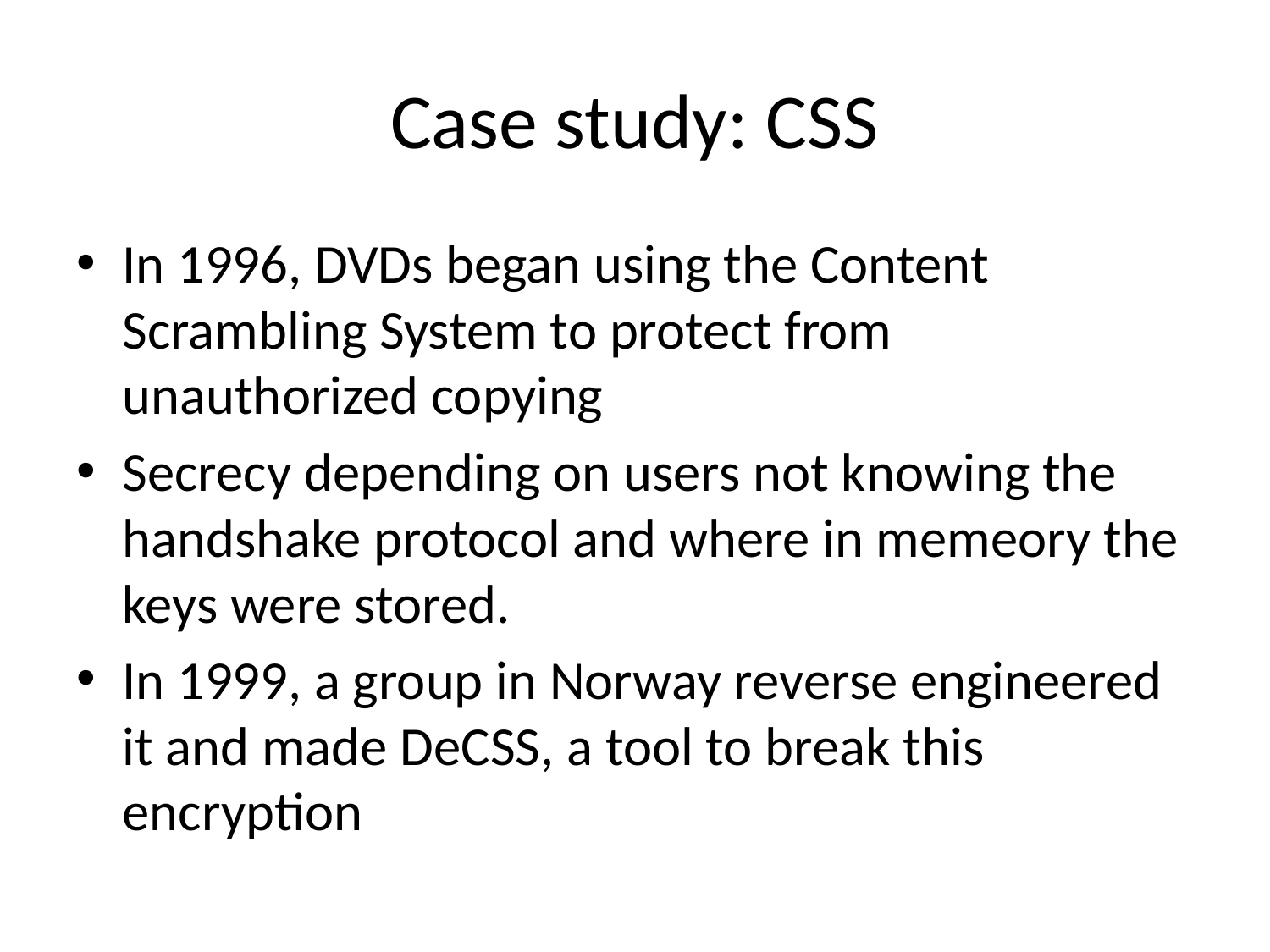

# Case study: CSS
In 1996, DVDs began using the Content Scrambling System to protect from unauthorized copying
Secrecy depending on users not knowing the handshake protocol and where in memeory the keys were stored.
In 1999, a group in Norway reverse engineered it and made DeCSS, a tool to break this encryption